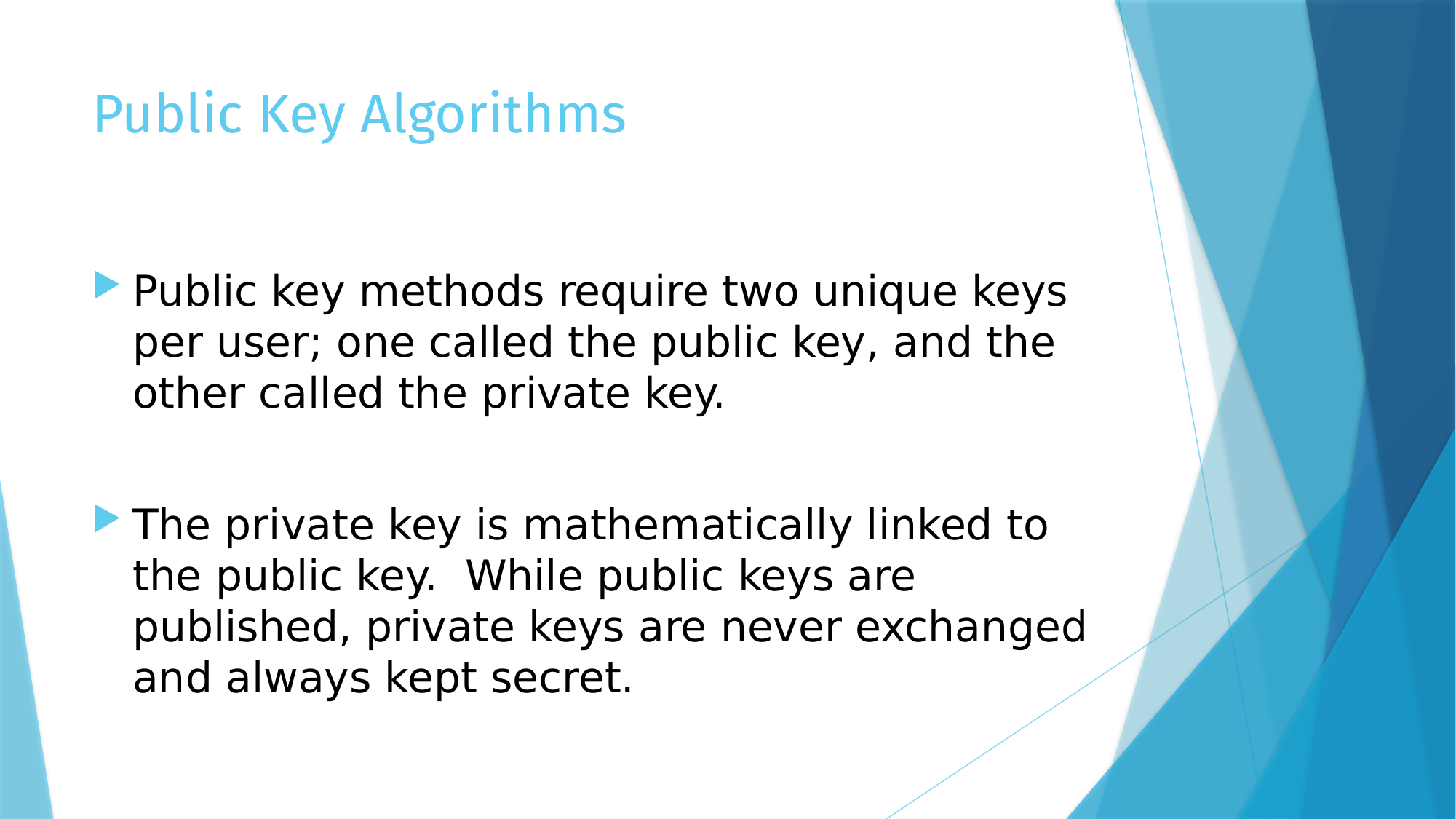

# Public Key Algorithms
Public key methods require two unique keys per user; one called the public key, and the other called the private key.

The private key is mathematically linked to the public key.  While public keys are published, private keys are never exchanged and always kept secret.